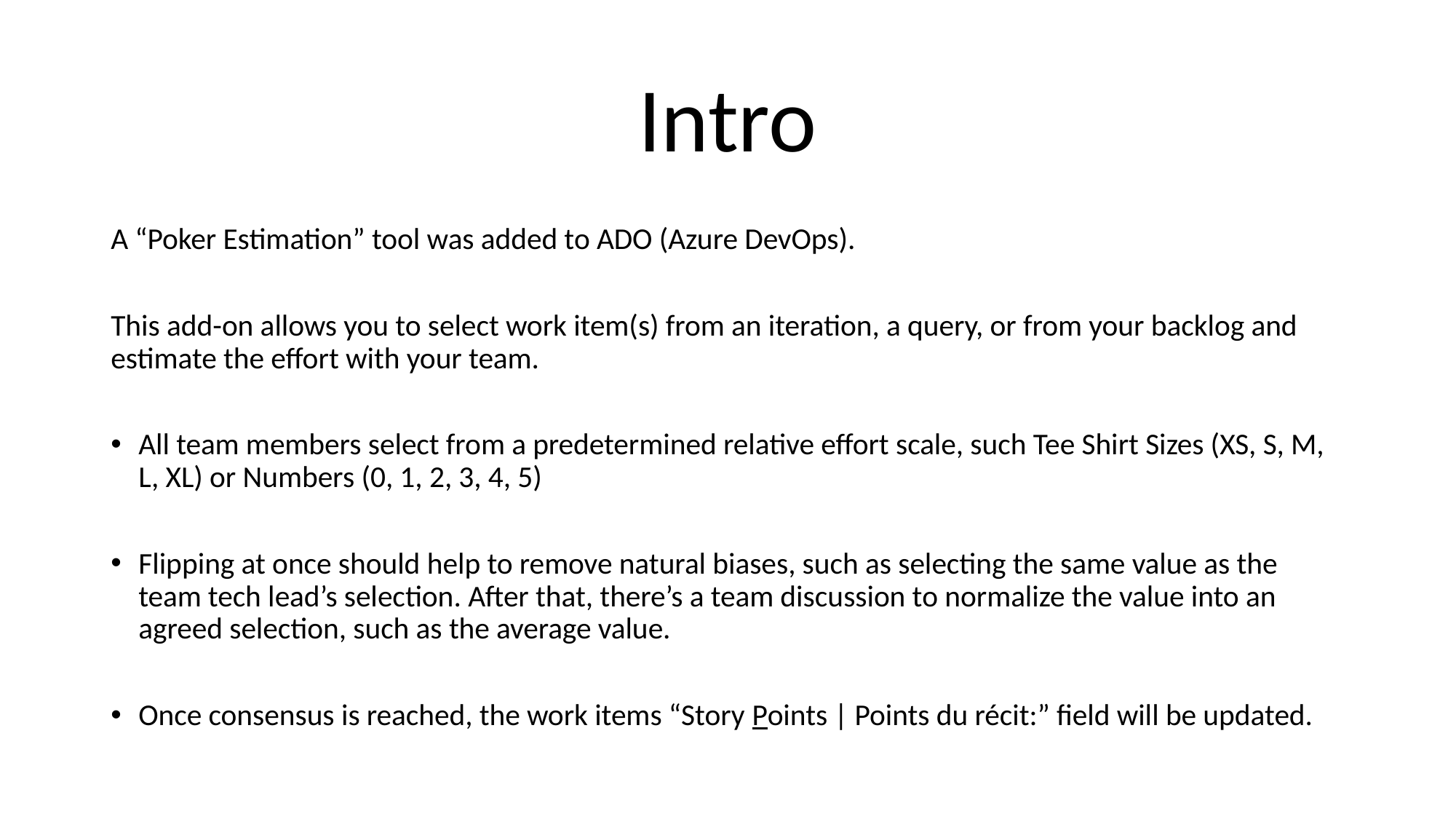

# Intro
A “Poker Estimation” tool was added to ADO (Azure DevOps).

This add-on allows you to select work item(s) from an iteration, a query, or from your backlog and estimate the effort with your team.

All team members select from a predetermined relative effort scale, such Tee Shirt Sizes (XS, S, M, L, XL) or Numbers (0, 1, 2, 3, 4, 5)

Flipping at once should help to remove natural biases, such as selecting the same value as the team tech lead’s selection. After that, there’s a team discussion to normalize the value into an agreed selection, such as the average value.

Once consensus is reached, the work items “Story Points | Points du récit:” field will be updated.